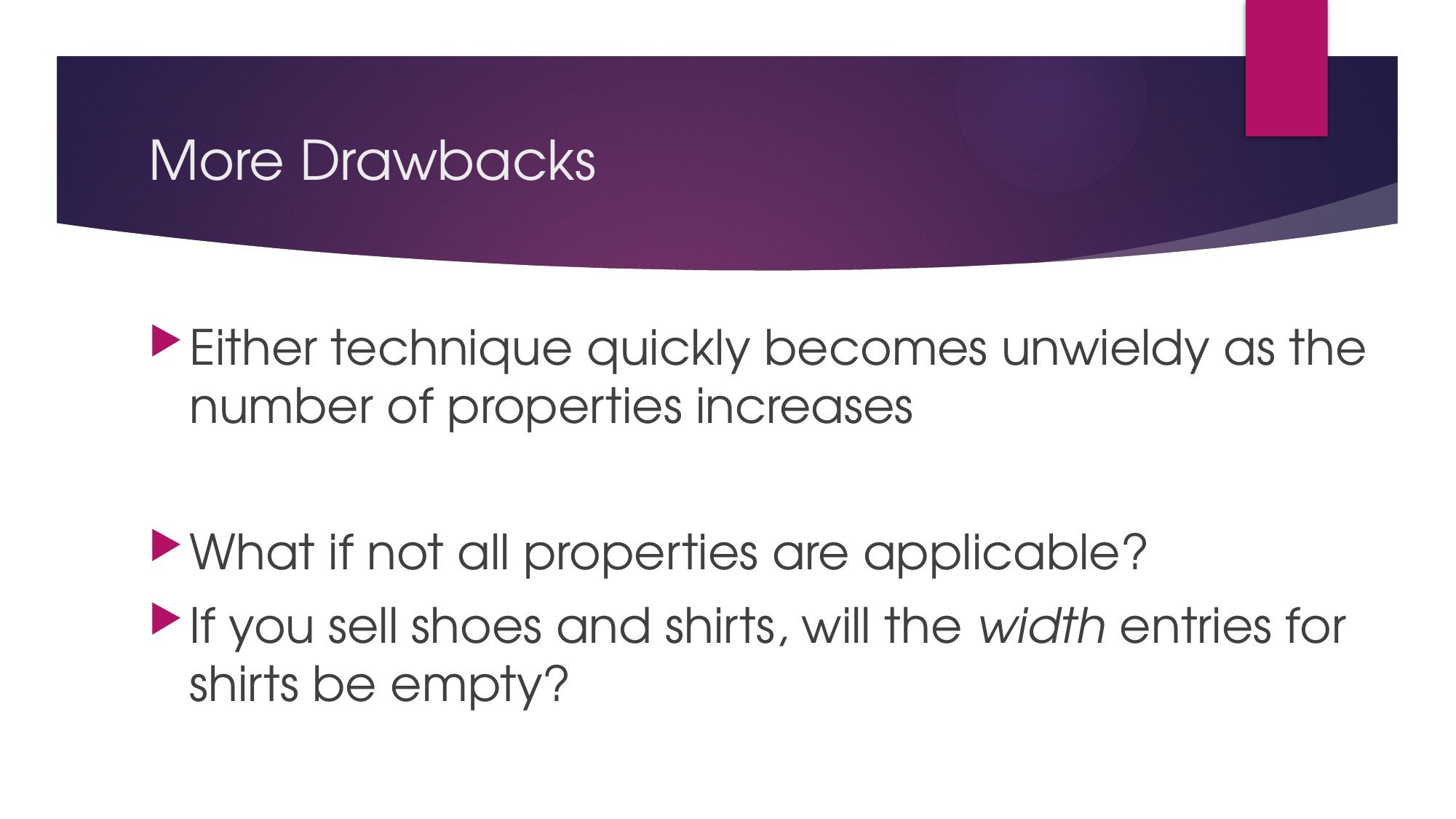

# More Drawbacks
Either technique quickly becomes unwieldy as the number of properties increases

What if not all properties are applicable?
If you sell shoes and shirts, will the width entries for shirts be empty?